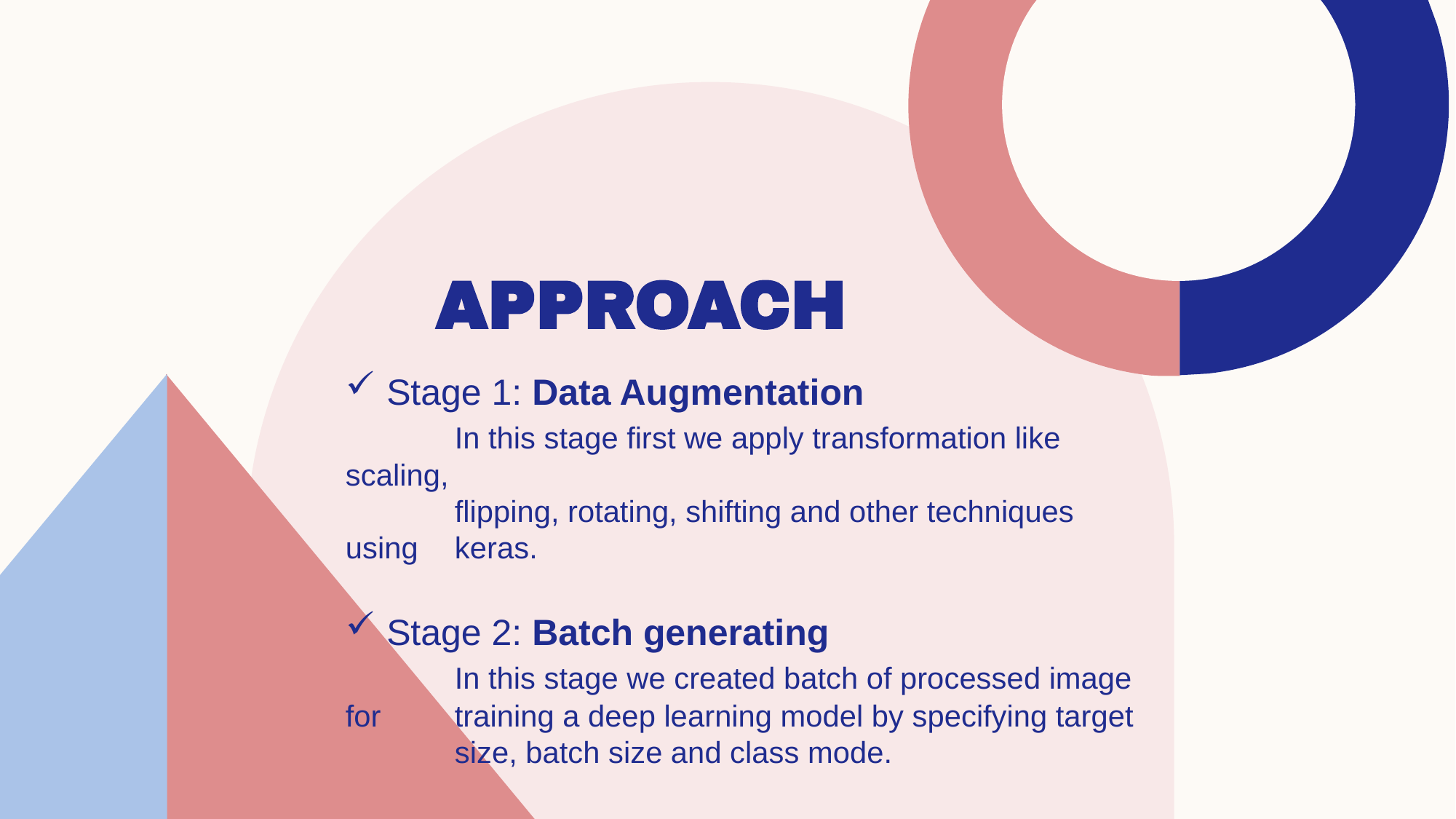

# approach
Stage 1: Data Augmentation
	In this stage first we apply transformation like scaling,
	flipping, rotating, shifting and other techniques using 	keras.

Stage 2: Batch generating
	In this stage we created batch of processed image for 	training a deep learning model by specifying target 	size, batch size and class mode.